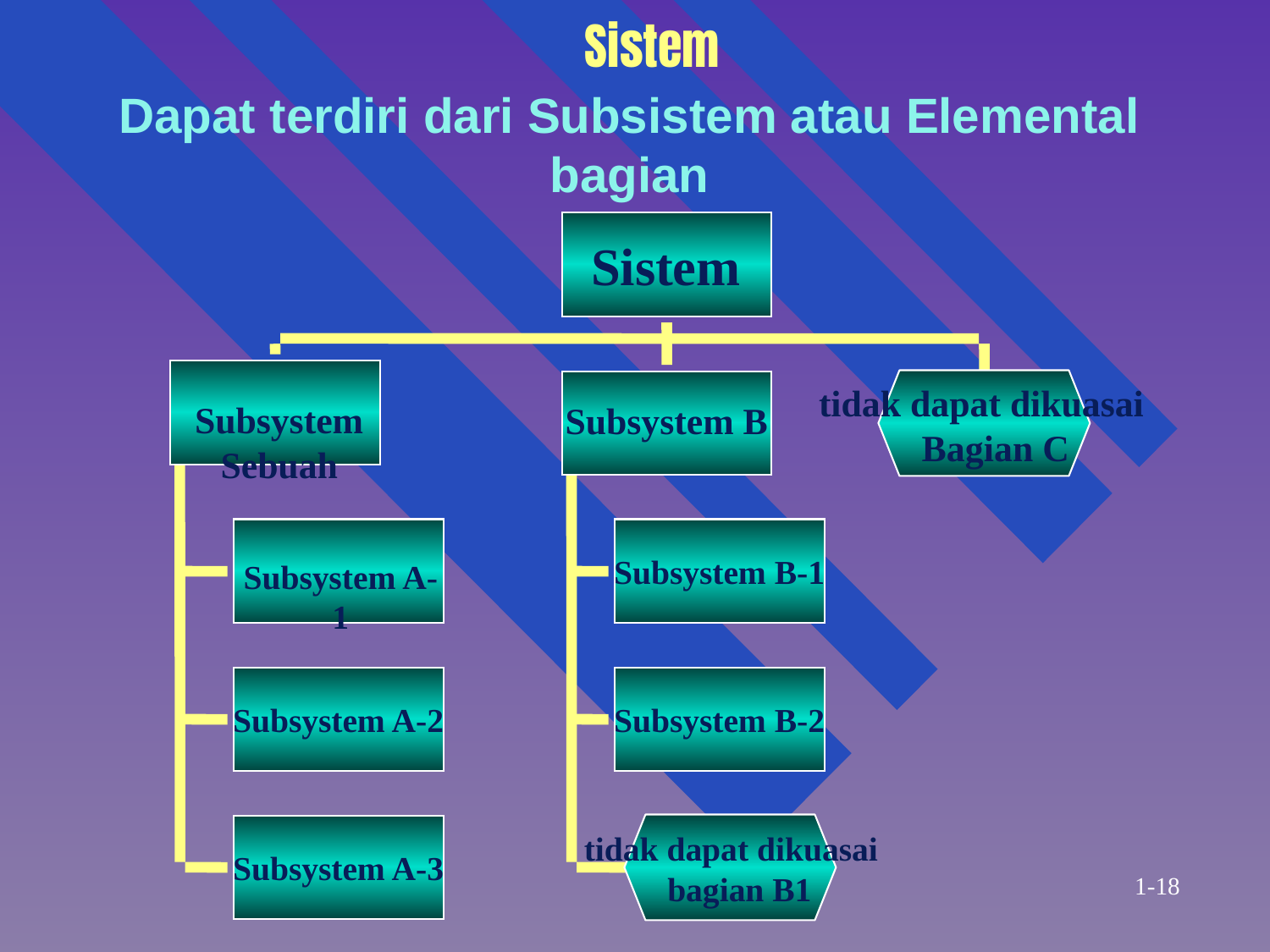

# Sistem  Dapat terdiri dari Subsistem atau Elemental bagian

Sistem

tidak dapat dikuasai
   Bagian C
Subsystem Sebuah
Subsystem B

Subsystem B-1
Subsystem A-1

Subsystem A-2
Subsystem B-2

Subsystem A-3
tidak dapat dikuasai
  bagian B1
1-18